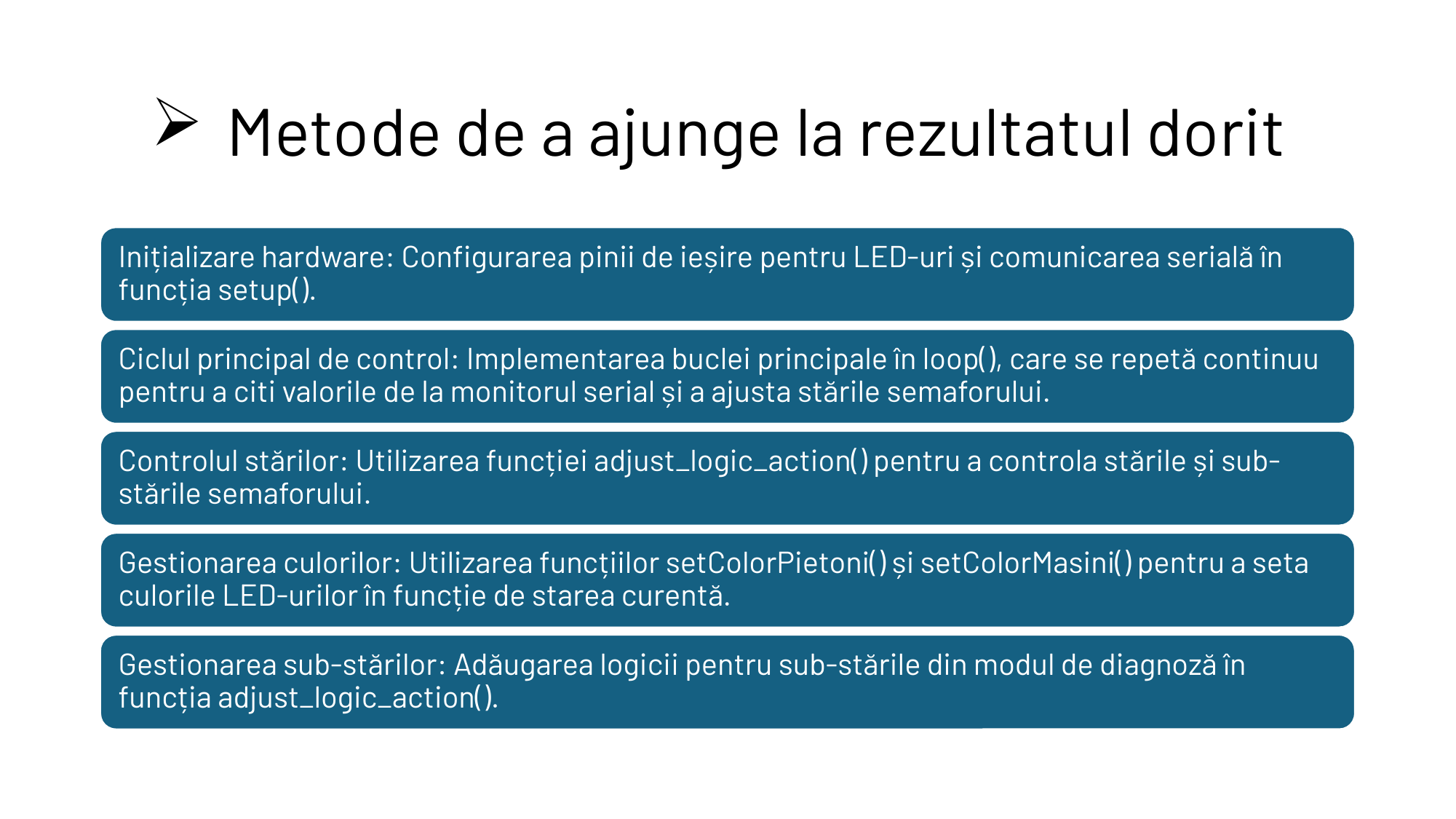

# Metode de a ajunge la rezultatul dorit
Inițializare hardware: Configurarea pinii de ieșire pentru LED-uri și comunicarea serială în funcția setup().
Ciclul principal de control: Implementarea buclei principale în loop(), care se repetă continuu pentru a citi valorile de la monitorul serial și a ajusta stările semaforului.
Controlul stărilor: Utilizarea funcției adjust_logic_action() pentru a controla stările și sub-stările semaforului.
Gestionarea culorilor: Utilizarea funcțiilor setColorPietoni() și setColorMasini() pentru a seta culorile LED-urilor în funcție de starea curentă.
Gestionarea sub-stărilor: Adăugarea logicii pentru sub-stările din modul de diagnoză în funcția adjust_logic_action().